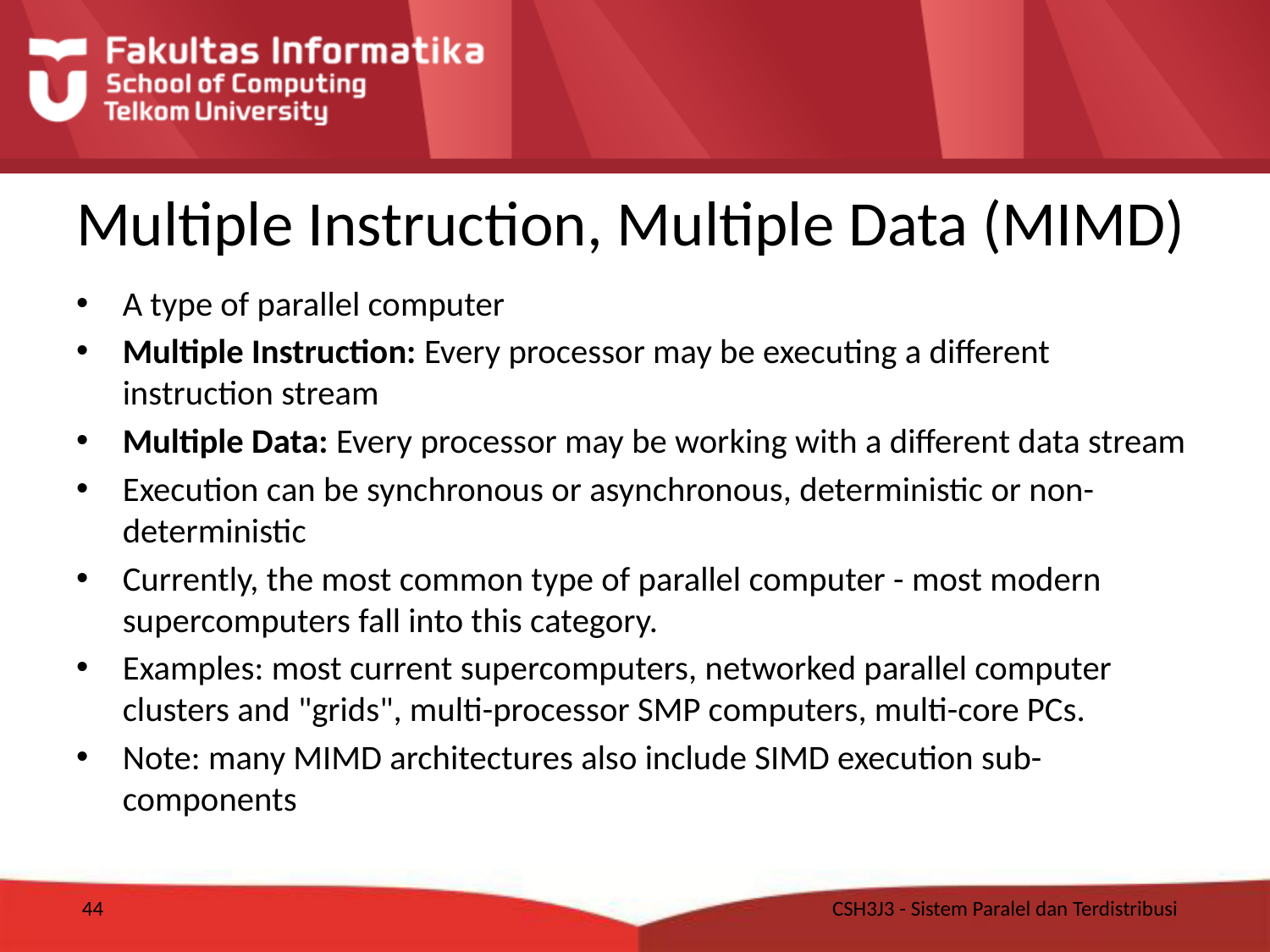

# Multiple Instruction, Multiple Data (MIMD)
A type of parallel computer
Multiple Instruction: Every processor may be executing a different instruction stream
Multiple Data: Every processor may be working with a different data stream
Execution can be synchronous or asynchronous, deterministic or non-deterministic
Currently, the most common type of parallel computer - most modern supercomputers fall into this category.
Examples: most current supercomputers, networked parallel computer clusters and "grids", multi-processor SMP computers, multi-core PCs.
Note: many MIMD architectures also include SIMD execution sub-components

44
CSH3J3 - Sistem Paralel dan Terdistribusi